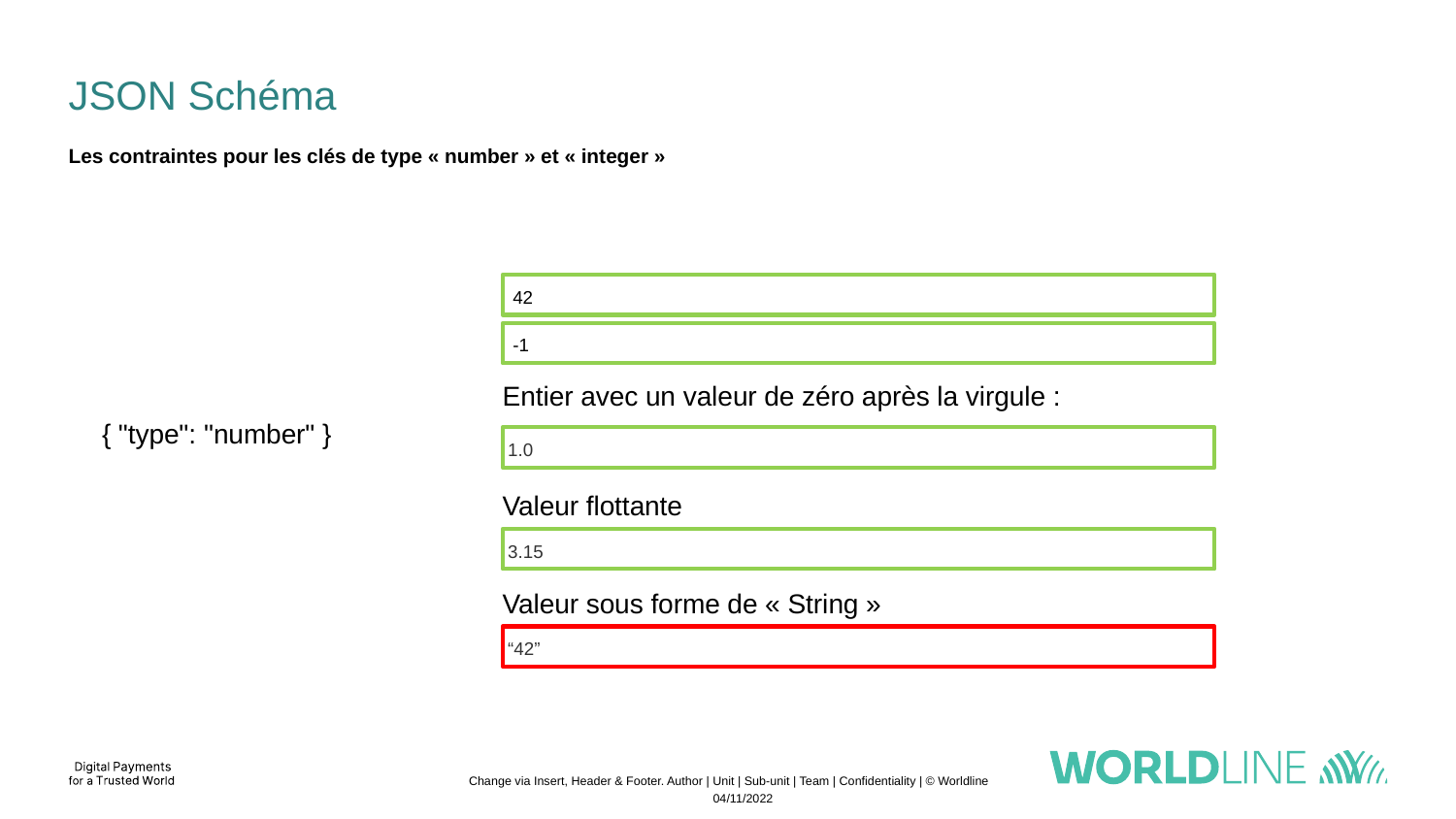

# JSON Schéma
Les contraintes pour les clés de type « number » et « integer »
  42
  -1
Entier avec un valeur de zéro après la virgule :
{ "type": "number" }
 1.0
Valeur flottante
 3.15
Valeur sous forme de « String »
 “42”
Change via Insert, Header & Footer. Author | Unit | Sub-unit | Team | Confidentiality | © Worldline
04/11/2022